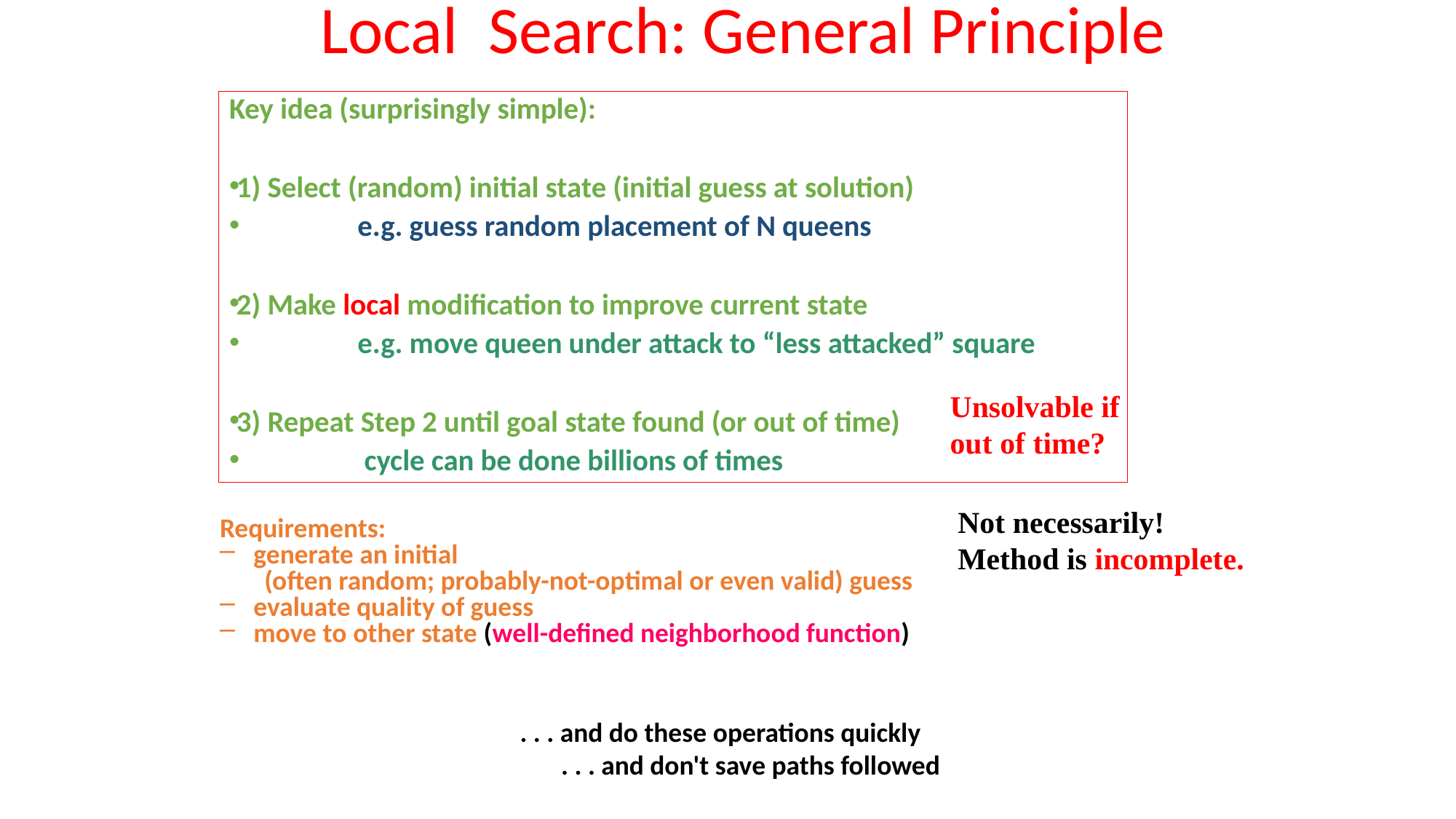

# Local  Search: General Principle
Key idea (surprisingly simple):

1) Select (random) initial state (initial guess at solution)
                  e.g. guess random placement of N queens

2) Make local modification to improve current state
                  e.g. move queen under attack to “less attacked” square

3) Repeat Step 2 until goal state found (or out of time)
                   cycle can be done billions of times

Unsolvable if
out of time?
Not necessarily!
Method is incomplete.
Requirements:
   generate an initial
     (often random; probably-not-optimal or even valid) guess
   evaluate quality of guess
   move to other state (well-defined neighborhood function)

. . . and do these operations quickly
	. . . and don't save paths followed